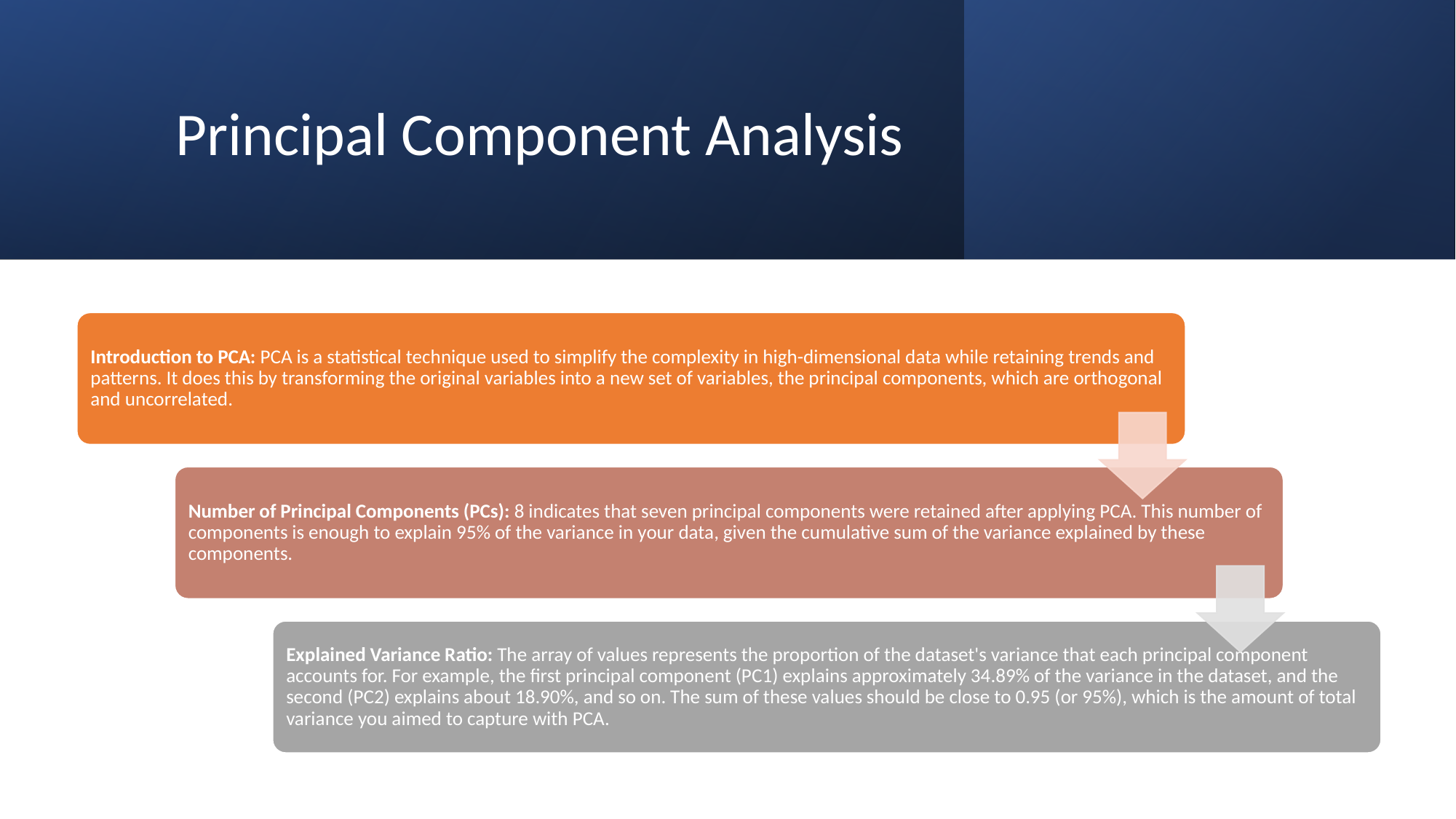

# Principal Component Analysis
Introduction to PCA: PCA is a statistical technique used to simplify the complexity in high-dimensional data while retaining trends and patterns. It does this by transforming the original variables into a new set of variables, the principal components, which are orthogonal and uncorrelated.
Number of Principal Components (PCs): 8 indicates that seven principal components were retained after applying PCA. This number of components is enough to explain 95% of the variance in your data, given the cumulative sum of the variance explained by these components.
Explained Variance Ratio: The array of values represents the proportion of the dataset's variance that each principal component accounts for. For example, the first principal component (PC1) explains approximately 34.89% of the variance in the dataset, and the second (PC2) explains about 18.90%, and so on. The sum of these values should be close to 0.95 (or 95%), which is the amount of total variance you aimed to capture with PCA.